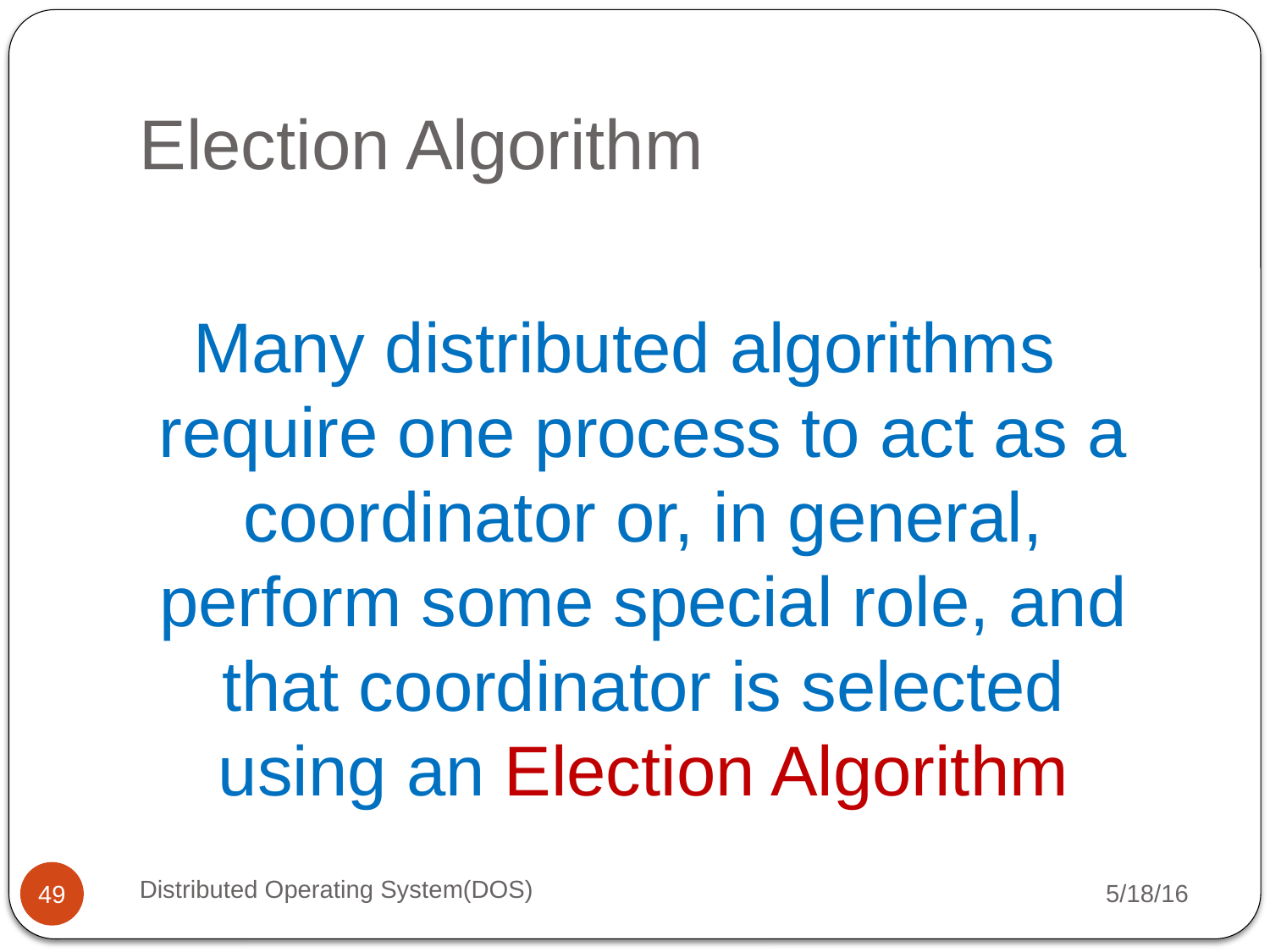

# Election Algorithm

Many distributed algorithms require one process to act as a coordinator or, in general, perform some special role, and that coordinator is selected using an Election Algorithm

Distributed Operating System(DOS)
5/18/16
49